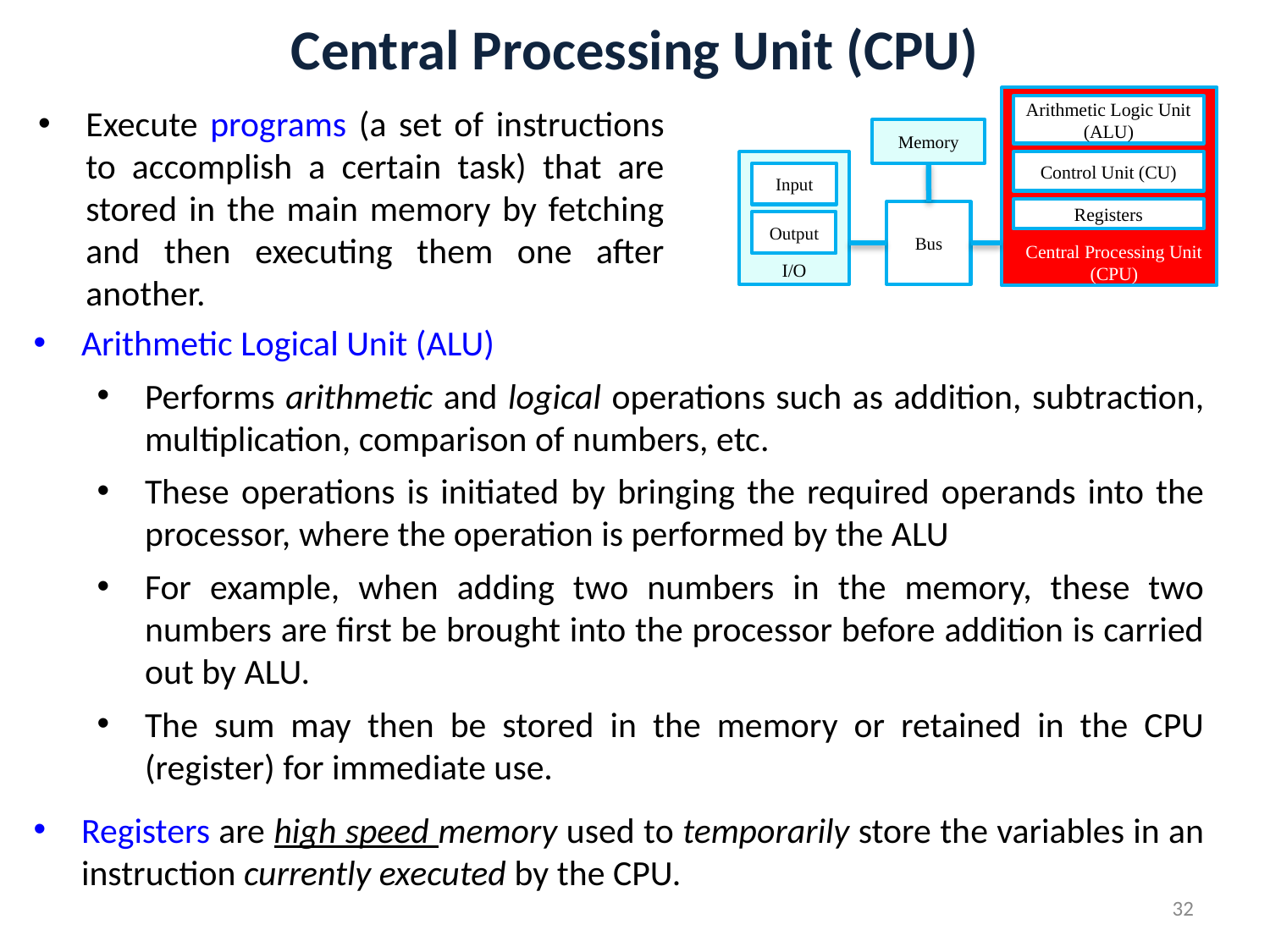

# Central Processing Unit (CPU)

Arithmetic Logic Unit (ALU)
Memory

Control Unit (CU)
Input
Registers
Bus
Output
Central Processing Unit (CPU)
I/O
Execute programs (a set of instructions to accomplish a certain task) that are stored in the main memory by fetching and then executing them one after another.
Arithmetic Logical Unit (ALU)
Performs arithmetic and logical operations such as addition, subtraction, multiplication, comparison of numbers, etc.
These operations is initiated by bringing the required operands into the processor, where the operation is performed by the ALU
For example, when adding two numbers in the memory, these two numbers are first be brought into the processor before addition is carried out by ALU.
The sum may then be stored in the memory or retained in the CPU (register) for immediate use.
Registers are high speed memory used to temporarily store the variables in an instruction currently executed by the CPU.

32